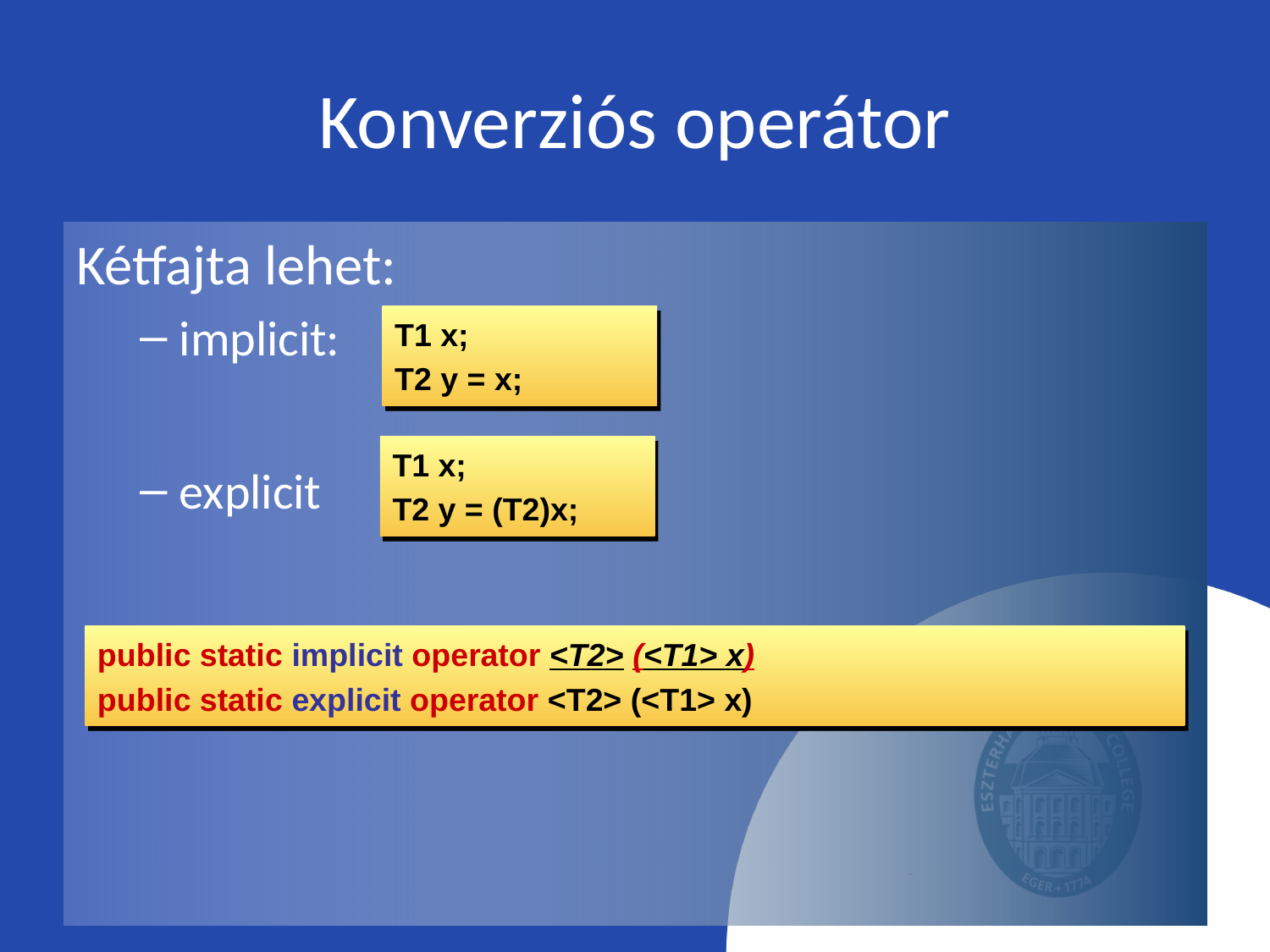

# Konverziós operátor
Kétfajta lehet:
implicit:

explicit
T1 x;
T2 y = x;
T1 x;
T2 y = (T2)x;
public static implicit operator <T2> (<T1> x)
public static explicit operator <T2> (<T1> x)